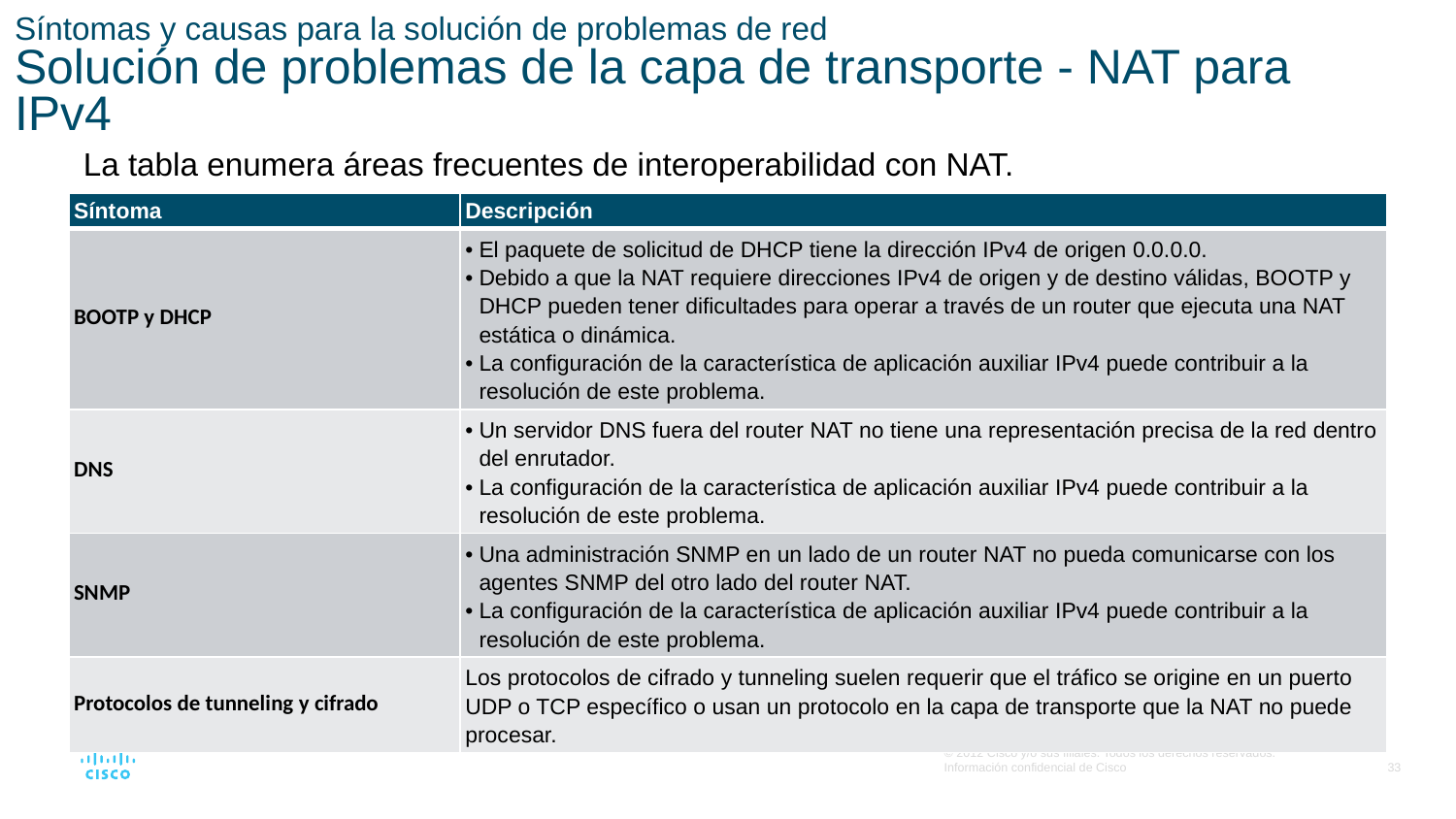

# Síntomas y causas para la solución de problemas de red Solución de problemas de la capa de transporte - NAT para IPv4
La tabla enumera áreas frecuentes de interoperabilidad con NAT.

| Síntoma | Descripción |
| --- | --- |
| BOOTP y DHCP | El paquete de solicitud de DHCP tiene la dirección IPv4 de origen 0.0.0.0. Debido a que la NAT requiere direcciones IPv4 de origen y de destino válidas, BOOTP y DHCP pueden tener dificultades para operar a través de un router que ejecuta una NAT estática o dinámica. La configuración de la característica de aplicación auxiliar IPv4 puede contribuir a la resolución de este problema. |
| DNS | Un servidor DNS fuera del router NAT no tiene una representación precisa de la red dentro del enrutador. La configuración de la característica de aplicación auxiliar IPv4 puede contribuir a la resolución de este problema. |
| SNMP | Una administración SNMP en un lado de un router NAT no pueda comunicarse con los agentes SNMP del otro lado del router NAT. La configuración de la característica de aplicación auxiliar IPv4 puede contribuir a la resolución de este problema. |
| Protocolos de tunneling y cifrado | Los protocolos de cifrado y tunneling suelen requerir que el tráfico se origine en un puerto UDP o TCP específico o usan un protocolo en la capa de transporte que la NAT no puede procesar. |